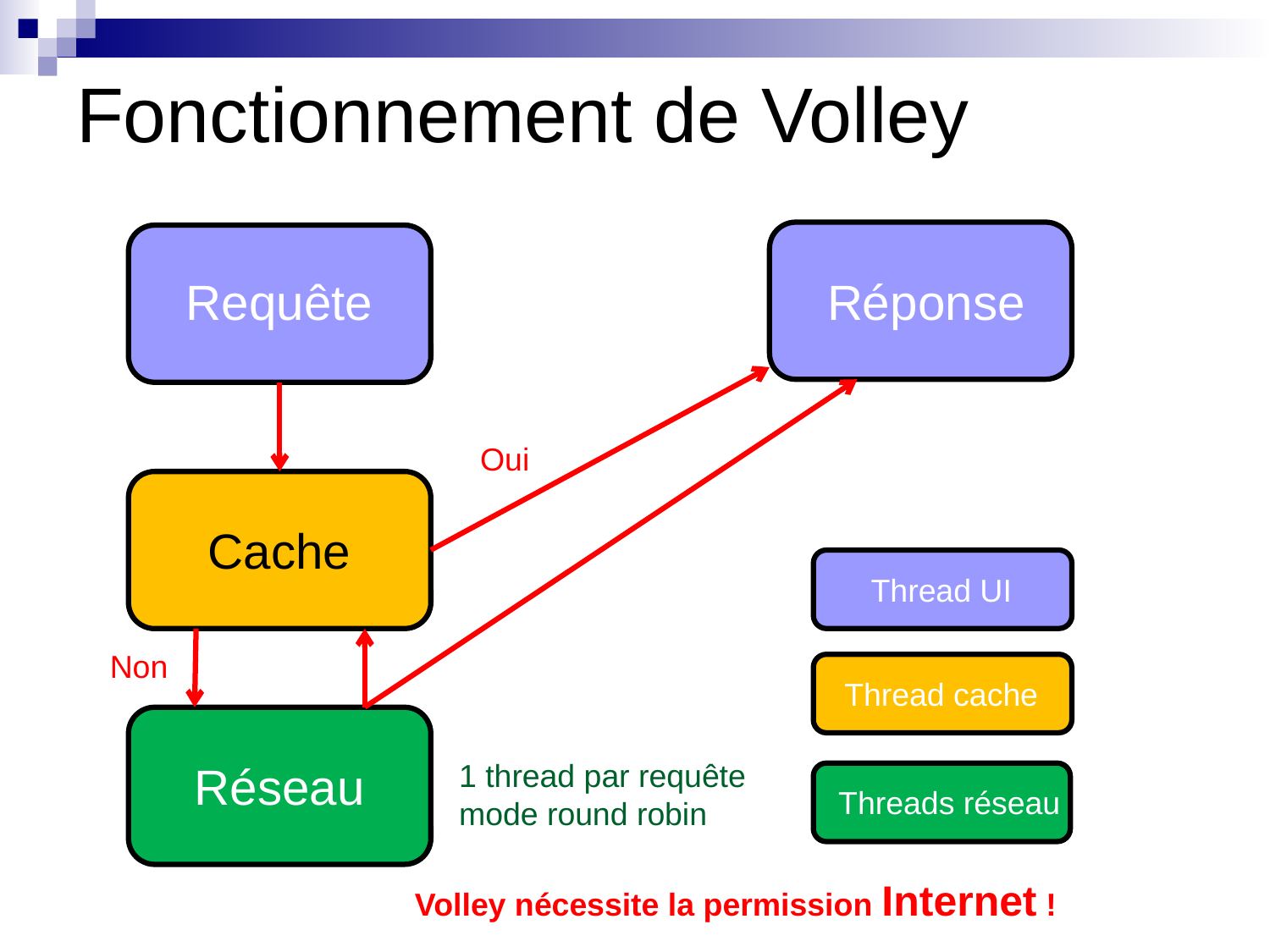

# Fonctionnement de Volley

Requête
Réponse
Oui

Cache

Thread UI
Non

Thread cache

Réseau
1 thread par requête
mode round robin

Threads réseau
Volley nécessite la permission Internet !